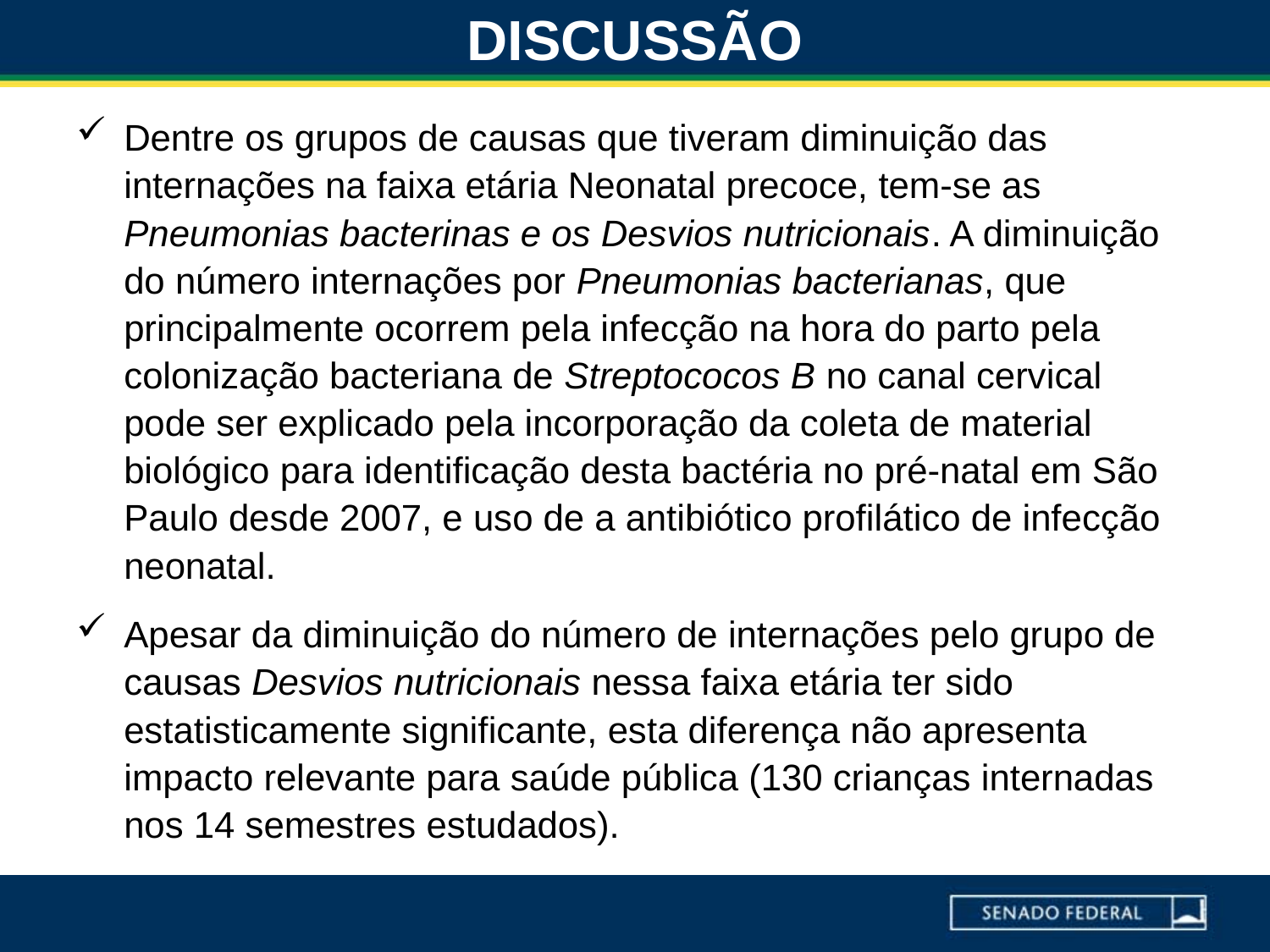

# DISCUSSÃO
Dentre os grupos de causas que tiveram diminuição das internações na faixa etária Neonatal precoce, tem-se as Pneumonias bacterinas e os Desvios nutricionais. A diminuição do número internações por Pneumonias bacterianas, que principalmente ocorrem pela infecção na hora do parto pela colonização bacteriana de Streptococos B no canal cervical pode ser explicado pela incorporação da coleta de material biológico para identificação desta bactéria no pré-natal em São Paulo desde 2007, e uso de a antibiótico profilático de infecção neonatal.
Apesar da diminuição do número de internações pelo grupo de causas Desvios nutricionais nessa faixa etária ter sido estatisticamente significante, esta diferença não apresenta impacto relevante para saúde pública (130 crianças internadas nos 14 semestres estudados).